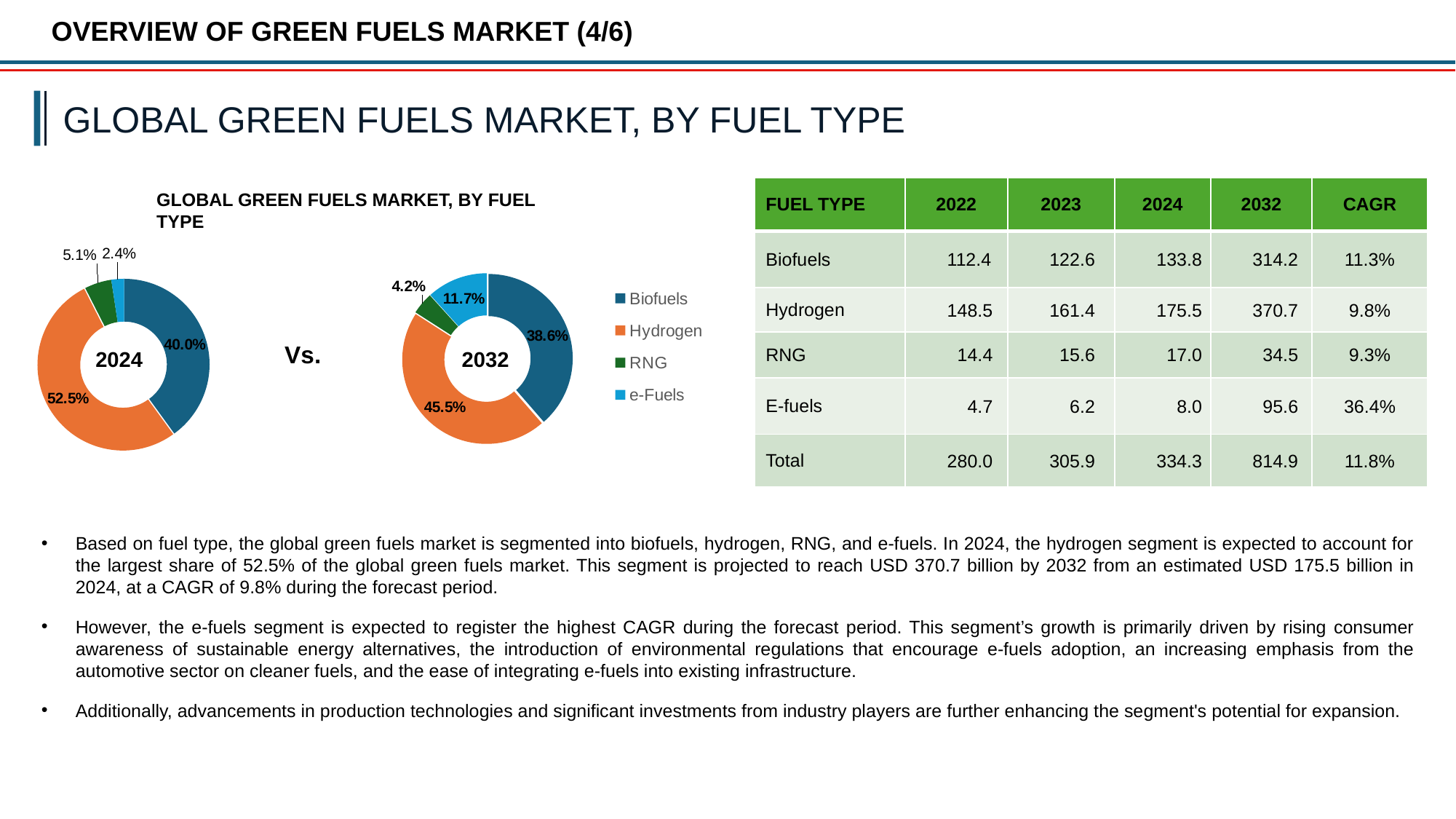

OVERVIEW OF GREEN FUELS MARKET (4/6)

GLOBAL GREEN FUELS MARKET, BY FUEL TYPE

### Chart

| Category | Sales |
|---|---|
| Biofuels | 0.386 |
| Hydrogen | 0.455 |
| RNG | 0.042 |
| e-Fuels | 0.117 |

### Chart

| Category | Sales |
|---|---|
| Biofuels | 0.4 |
| Hydrogen | 0.525 |
| RNG | 0.051 |
| e-Fuels | 0.024 |
Vs.
GLOBAL GREEN FUELS MARKET, BY FUEL TYPE
2024
2032
| FUEL TYPE | 2022 | 2023 | 2024 | 2032 | CAGR |
| --- | --- | --- | --- | --- | --- |
| Biofuels | 112.4 | 122.6 | 133.8 | 314.2 | 11.3% |
| Hydrogen | 148.5 | 161.4 | 175.5 | 370.7 | 9.8% |
| RNG | 14.4 | 15.6 | 17.0 | 34.5 | 9.3% |
| E-fuels | 4.7 | 6.2 | 8.0 | 95.6 | 36.4% |
| Total | 280.0 | 305.9 | 334.3 | 814.9 | 11.8% |
Based on fuel type, the global green fuels market is segmented into biofuels, hydrogen, RNG, and e-fuels. In 2024, the hydrogen segment is expected to account for the largest share of 52.5% of the global green fuels market. This segment is projected to reach USD 370.7 billion by 2032 from an estimated USD 175.5 billion in 2024, at a CAGR of 9.8% during the forecast period.
However, the e-fuels segment is expected to register the highest CAGR during the forecast period. This segment’s growth is primarily driven by rising consumer awareness of sustainable energy alternatives, the introduction of environmental regulations that encourage e-fuels adoption, an increasing emphasis from the automotive sector on cleaner fuels, and the ease of integrating e-fuels into existing infrastructure.
Additionally, advancements in production technologies and significant investments from industry players are further enhancing the segment's potential for expansion.